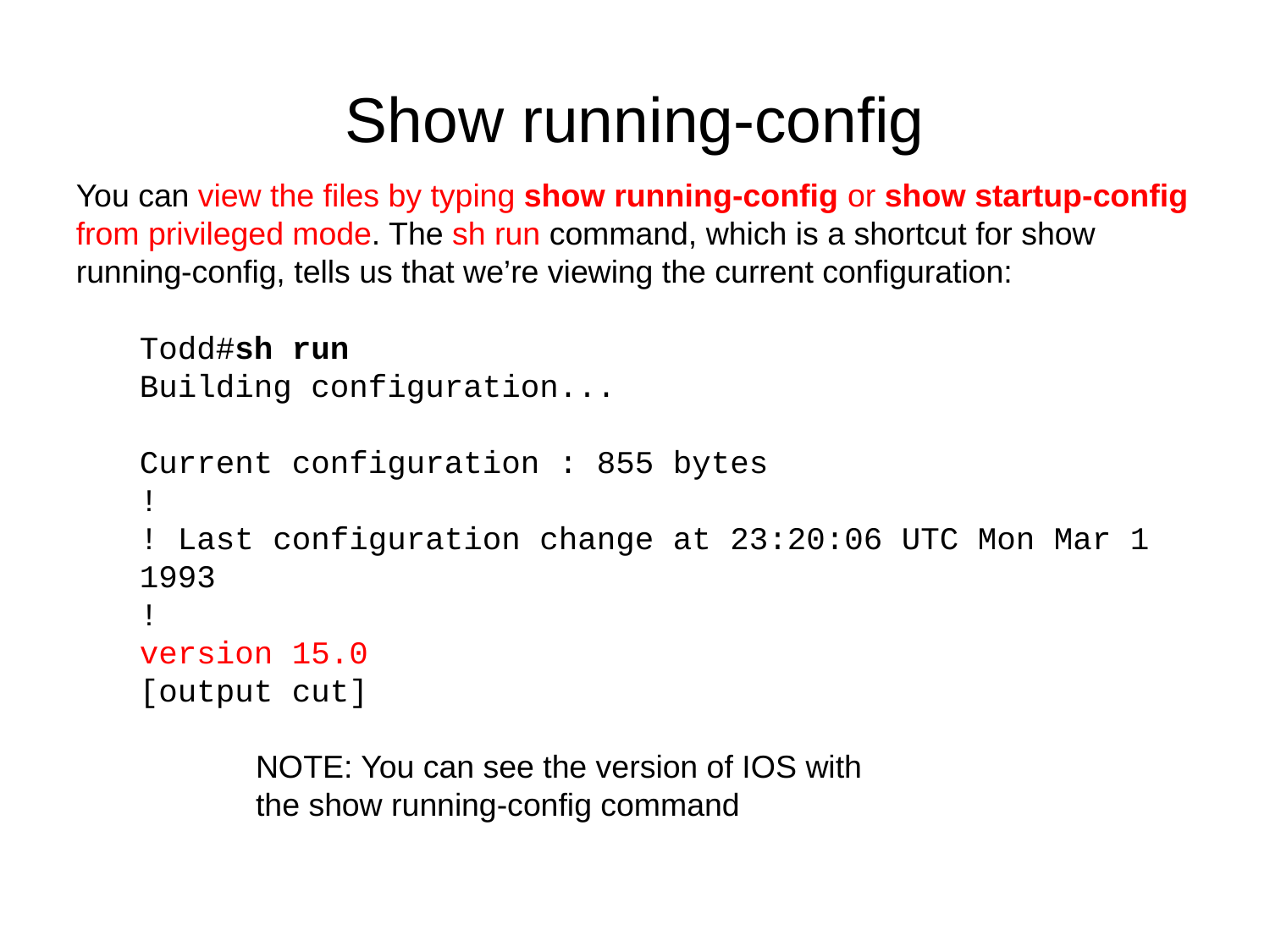

# Show running-config
You can view the files by typing show running-config or show startup-config from privileged mode. The sh run command, which is a shortcut for show running-config, tells us that we’re viewing the current configuration:

Todd#sh run
Building configuration...

Current configuration : 855 bytes
!
! Last configuration change at 23:20:06 UTC Mon Mar 1 1993
!
version 15.0
[output cut]
NOTE: You can see the version of IOS with the show running-config command